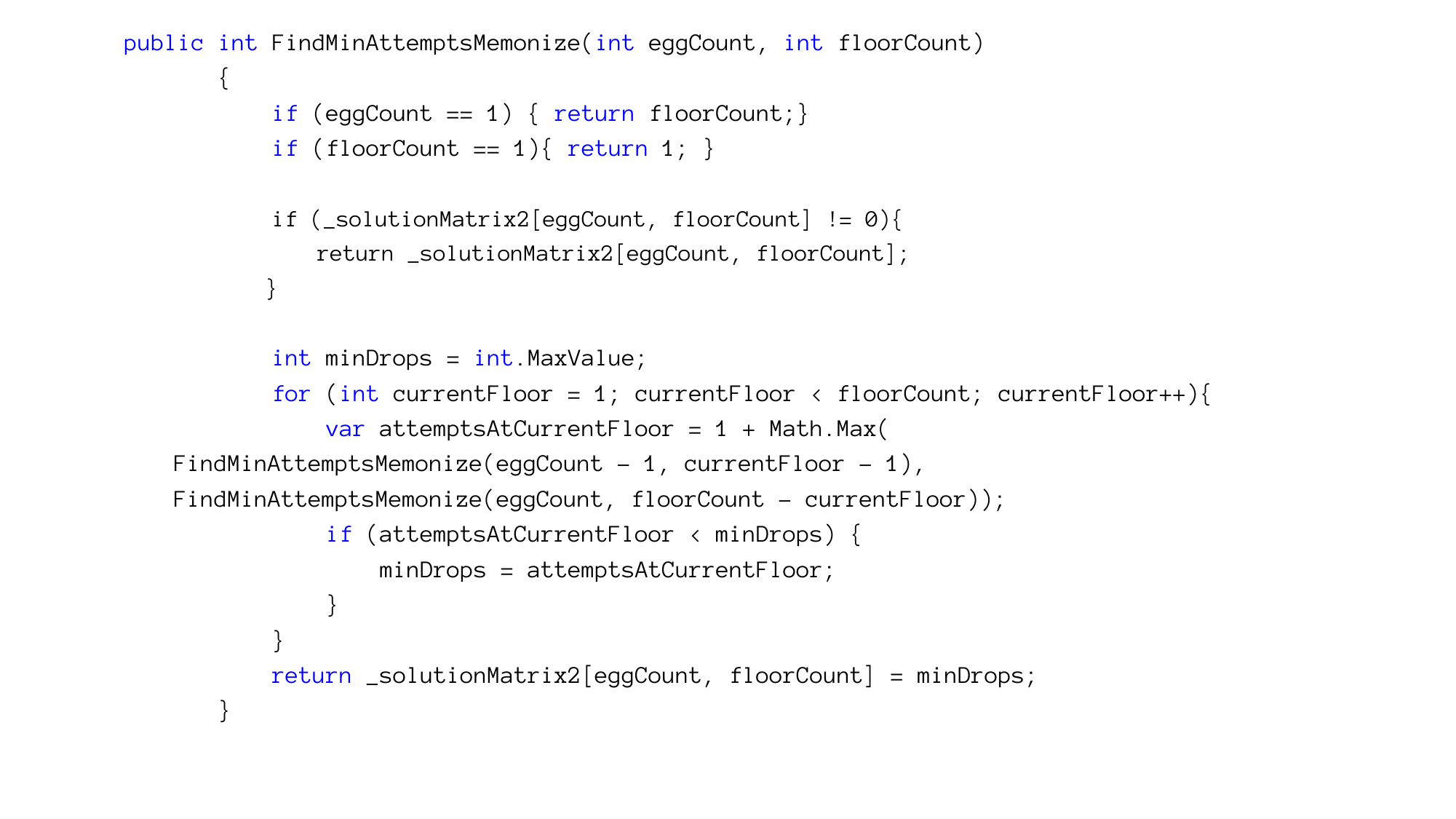

public int FindMinAttemptsMemonize(int eggCount, int floorCount)
        {
            if (eggCount == 1) { return floorCount;}
            if (floorCount == 1){ return 1; }

            if (_solutionMatrix2[eggCount, floorCount] != 0){
                return _solutionMatrix2[eggCount, floorCount];
            }

            int minDrops = int.MaxValue;
            for (int currentFloor = 1; currentFloor < floorCount; currentFloor++){
                var attemptsAtCurrentFloor = 1 + Math.Max(
			FindMinAttemptsMemonize(eggCount - 1, currentFloor - 1),
			FindMinAttemptsMemonize(eggCount, floorCount - currentFloor));
                if (attemptsAtCurrentFloor < minDrops) {
                    minDrops = attemptsAtCurrentFloor;
                }
            }
            return _solutionMatrix2[eggCount, floorCount] = minDrops;
        }